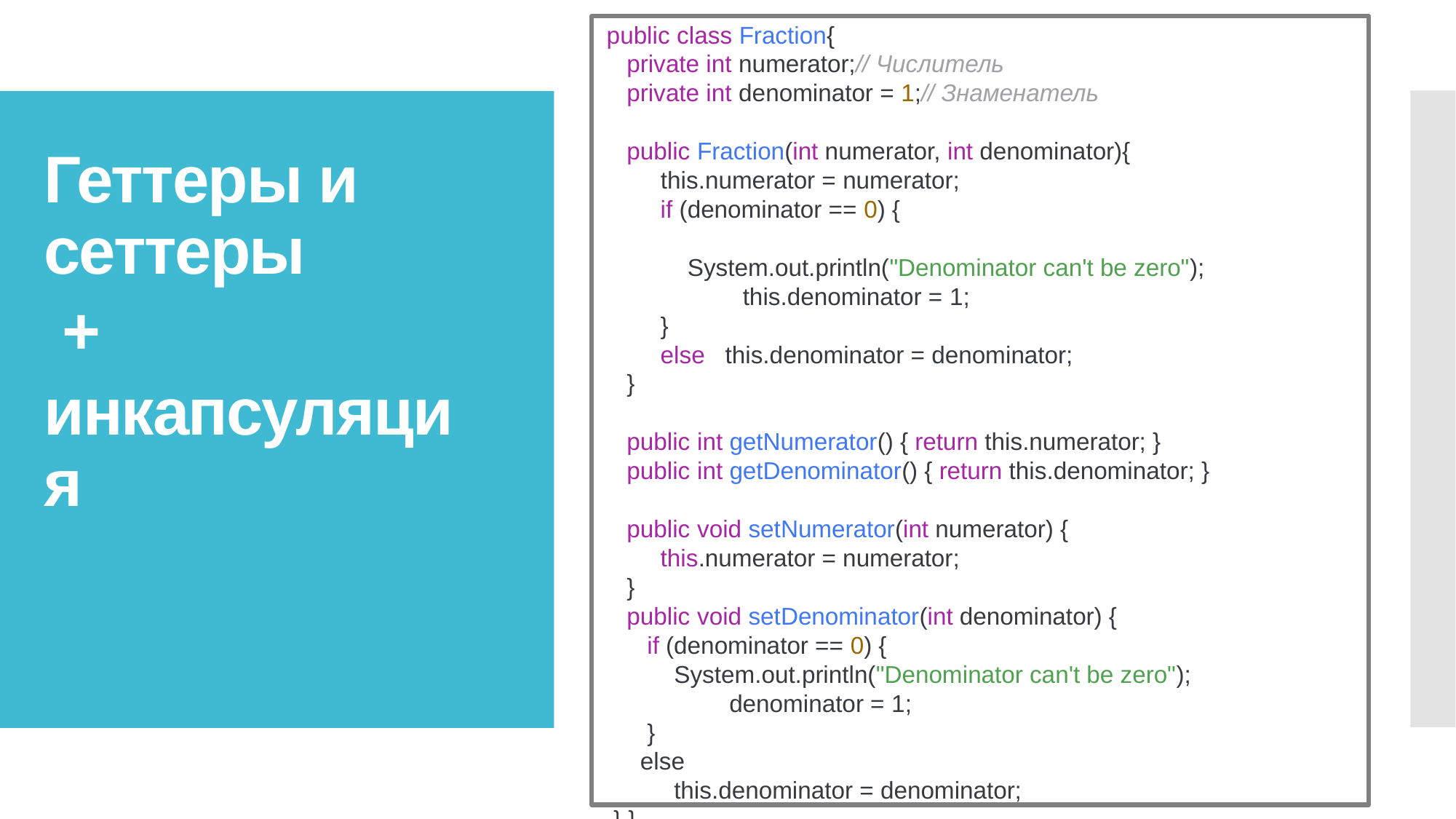

public class Fraction{
   private int numerator;// Числитель
   private int denominator = 1;// Знаменатель

   public Fraction(int numerator, int denominator){
        this.numerator = numerator;
        if (denominator == 0) {
            System.out.println("Denominator can't be zero");
	    this.denominator = 1;
        }
        else   this.denominator = denominator;
   }

   public int getNumerator() { return this.numerator; }
   public int getDenominator() { return this.denominator; }

   public void setNumerator(int numerator) {
        this.numerator = numerator;
   }
   public void setDenominator(int denominator) {
      if (denominator == 0) {
          System.out.println("Denominator can't be zero");
	  denominator = 1;
      }
     else
          this.denominator = denominator;
 } }

Геттеры и сеттеры
 +
инкапсуляция